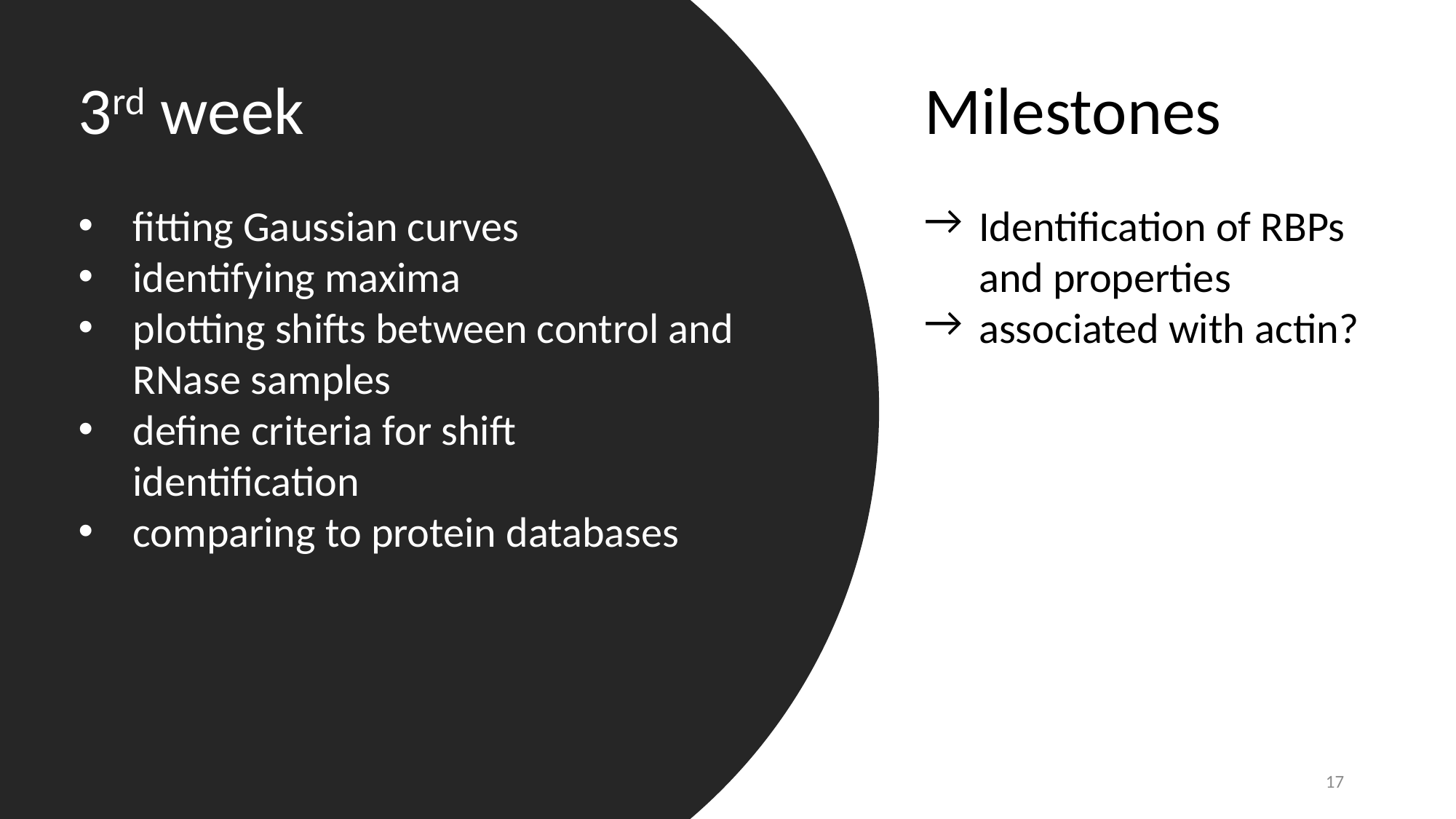

3rd week

fitting Gaussian curves
identifying maxima
plotting shifts between control and RNase samples
define criteria for shift identification
comparing to protein databases
Milestones

Identification of RBPs and properties
associated with actin?
Data cleanup & reduction

Literature review II
Data cleanup & reduction II
Data exploration
Data modeling
Data modelling II
Repeat with 2nd Dataset
&
Compare both Datasets
Wrap-up data analysis

presentation & report
finish presentation & report
buffer Week
1st week
2nd week
4th week
5th week
6th week
7th week
8th week
9th week
17